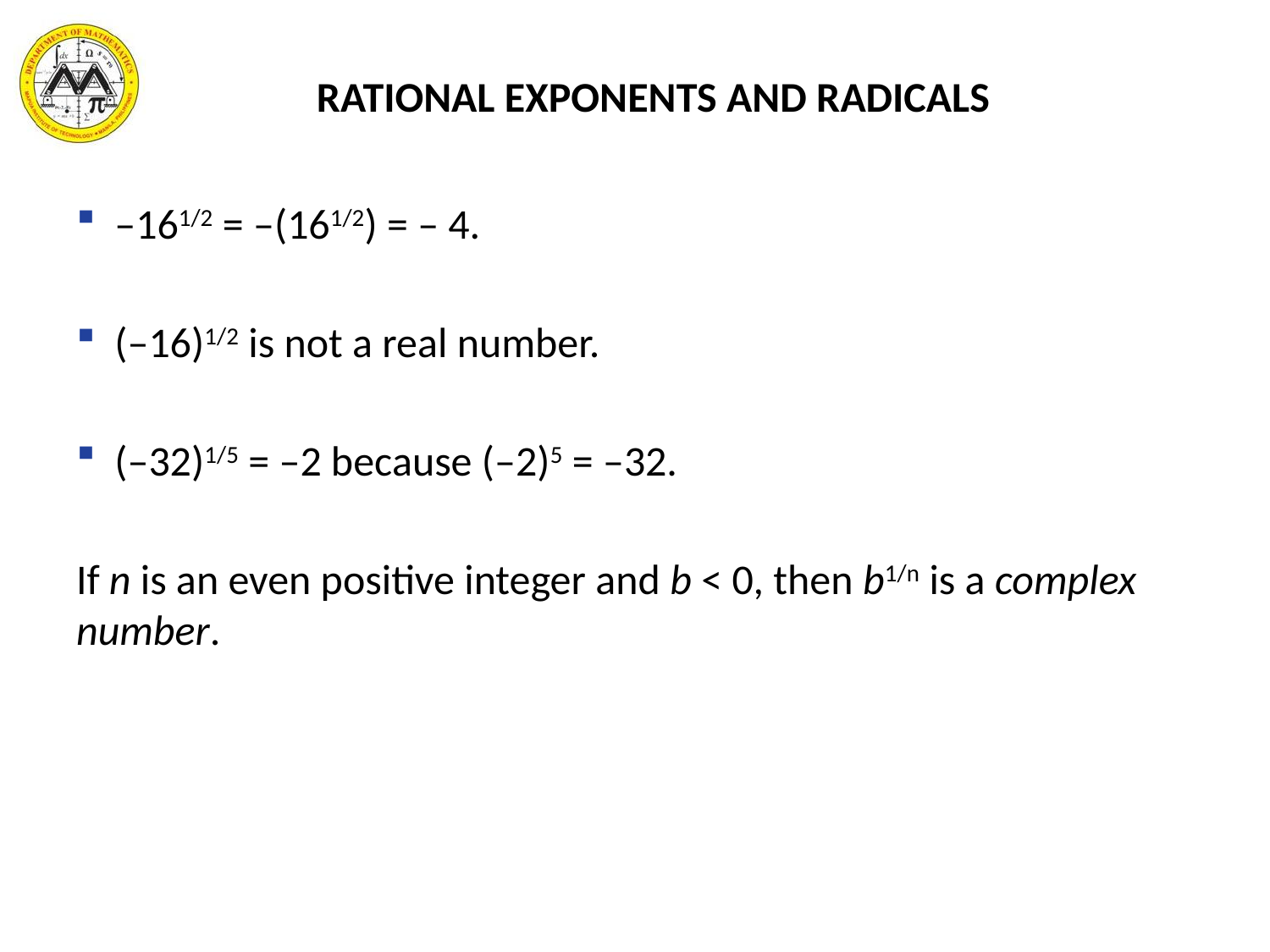

RATIONAL EXPONENTS AND RADICALS
  –161/2 = –(161/2) = – 4.

  (–16)1/2 is not a real number.

  (–32)1/5 = –2 because (–2)5 = –32.

If n is an even positive integer and b < 0, then b1/n is a complex number.